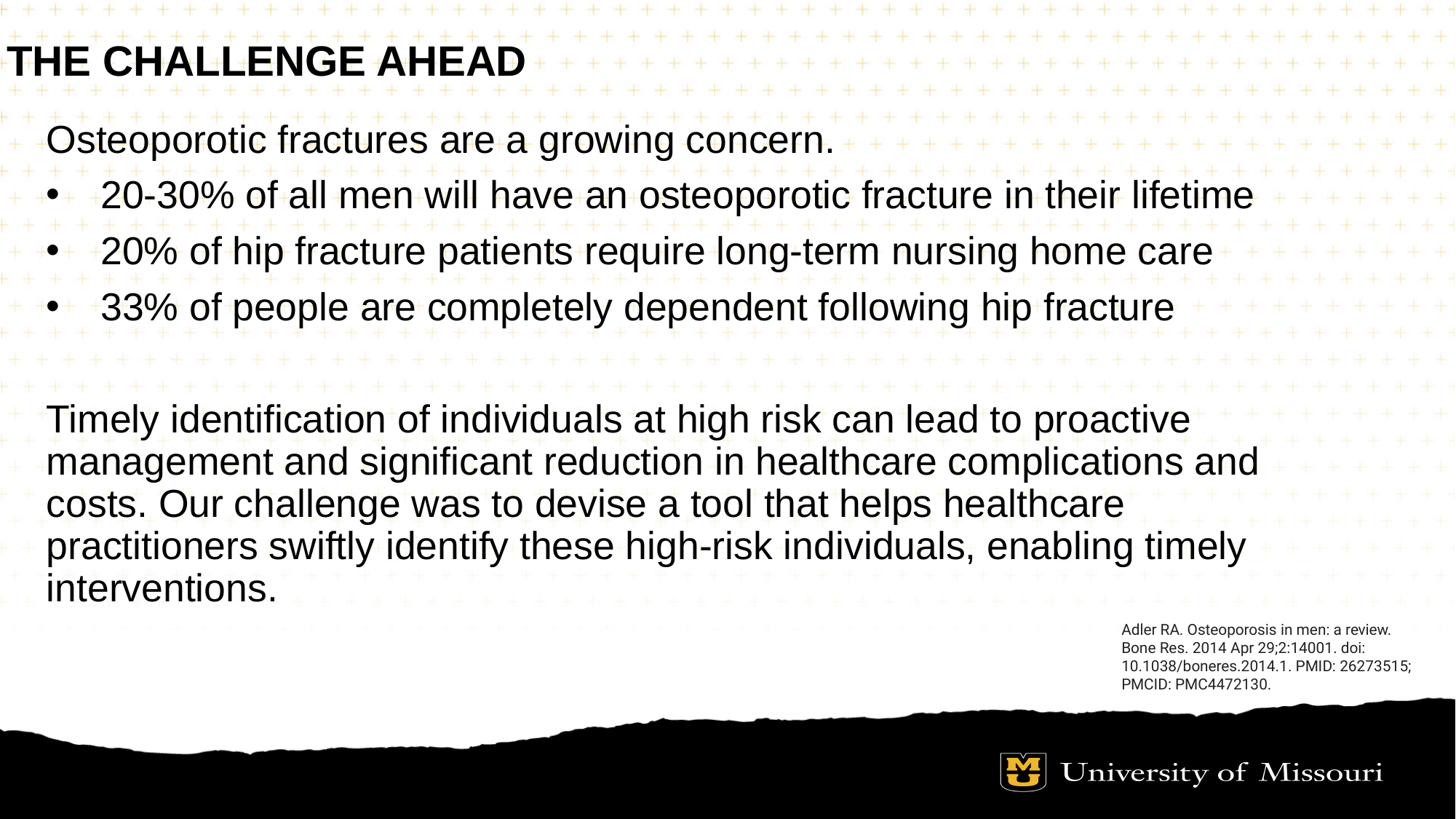

# The Challenge Ahead
Osteoporotic fractures are a growing concern.
20-30% of all men will have an osteoporotic fracture in their lifetime
20% of hip fracture patients require long-term nursing home care
33% of people are completely dependent following hip fracture

Timely identification of individuals at high risk can lead to proactive management and significant reduction in healthcare complications and costs. Our challenge was to devise a tool that helps healthcare practitioners swiftly identify these high-risk individuals, enabling timely interventions.
Adler RA. Osteoporosis in men: a review. Bone Res. 2014 Apr 29;2:14001. doi: 10.1038/boneres.2014.1. PMID: 26273515; PMCID: PMC4472130.